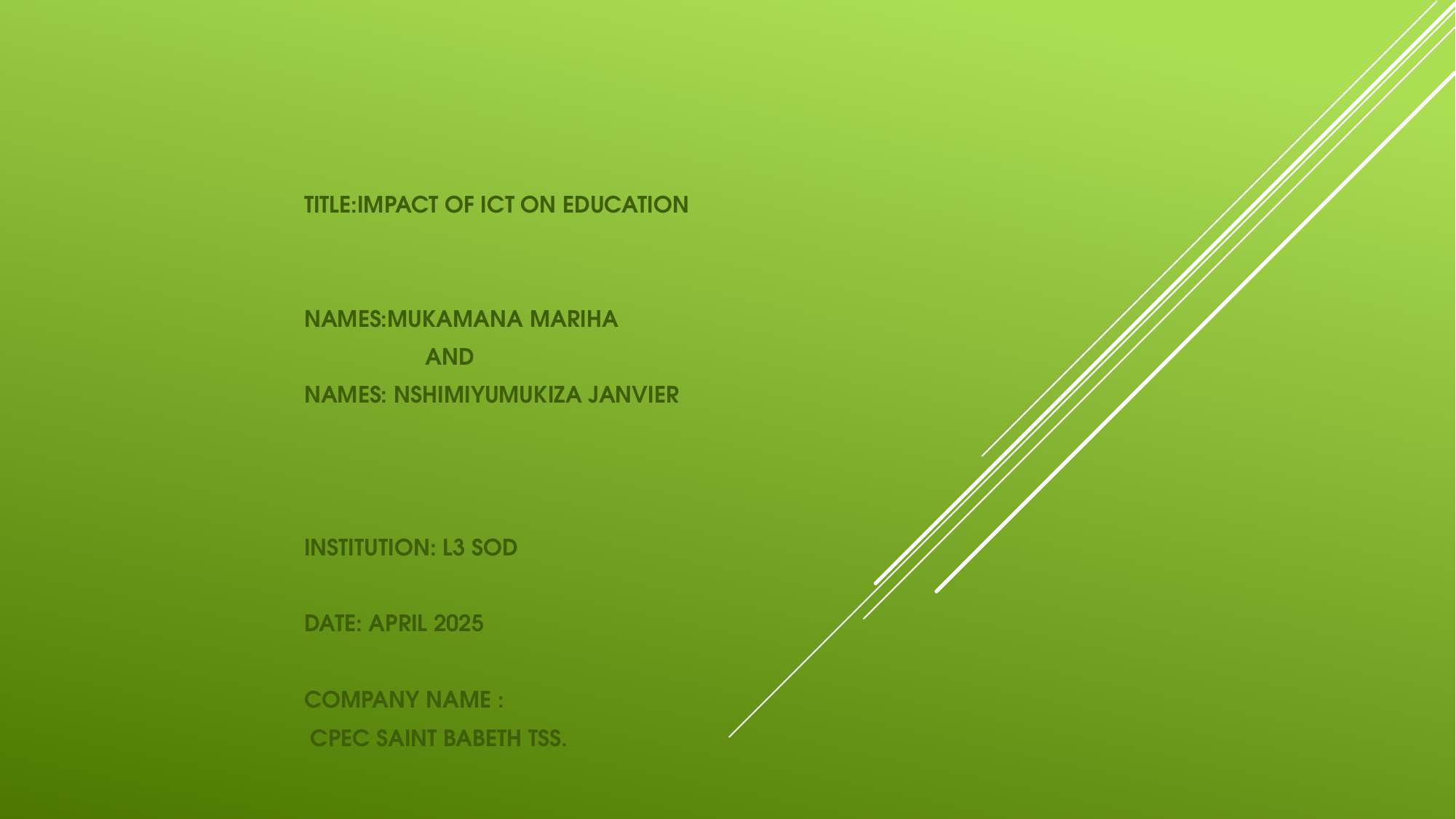

# PROJECT REQUIREMENT

TITLE:IMPACT OF ICT ON EDUCATION

NAMES:MUKAMANA MARIHA
                   AND
NAMES: NSHIMIYUMUKIZA JANVIER

INSTITUTION: L3 SOD

DATE: APRIL 2025

COMPANY NAME :
 CPEC SAINT BABETH TSS.